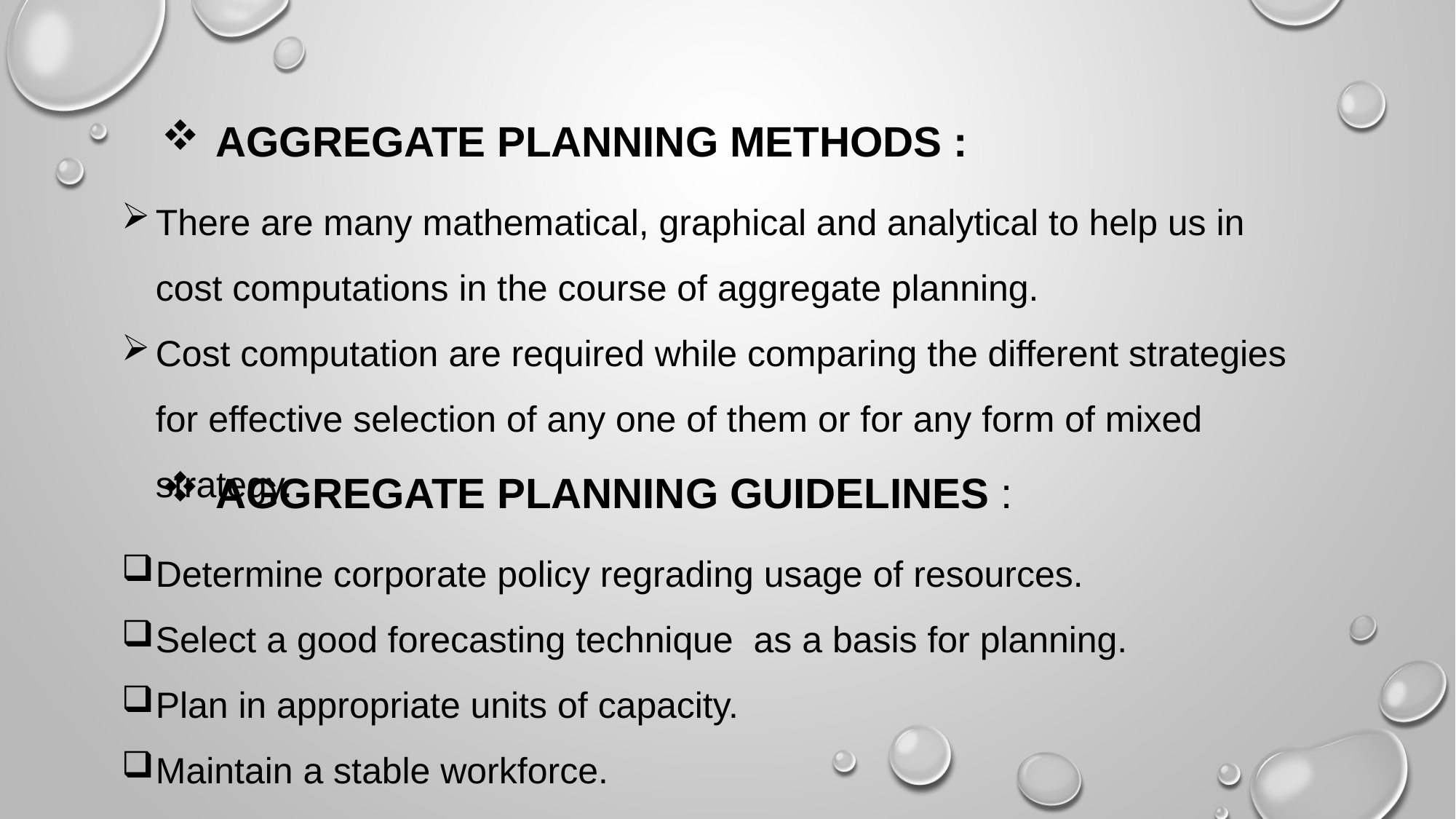

AGGREGATE PLANNING METHODS :
There are many mathematical, graphical and analytical to help us in cost computations in the course of aggregate planning.
Cost computation are required while comparing the different strategies for effective selection of any one of them or for any form of mixed strategy.
AGGREGATE PLANNING GUIDELINES :
Determine corporate policy regrading usage of resources.
Select a good forecasting technique  as a basis for planning.
Plan in appropriate units of capacity.
Maintain a stable workforce.